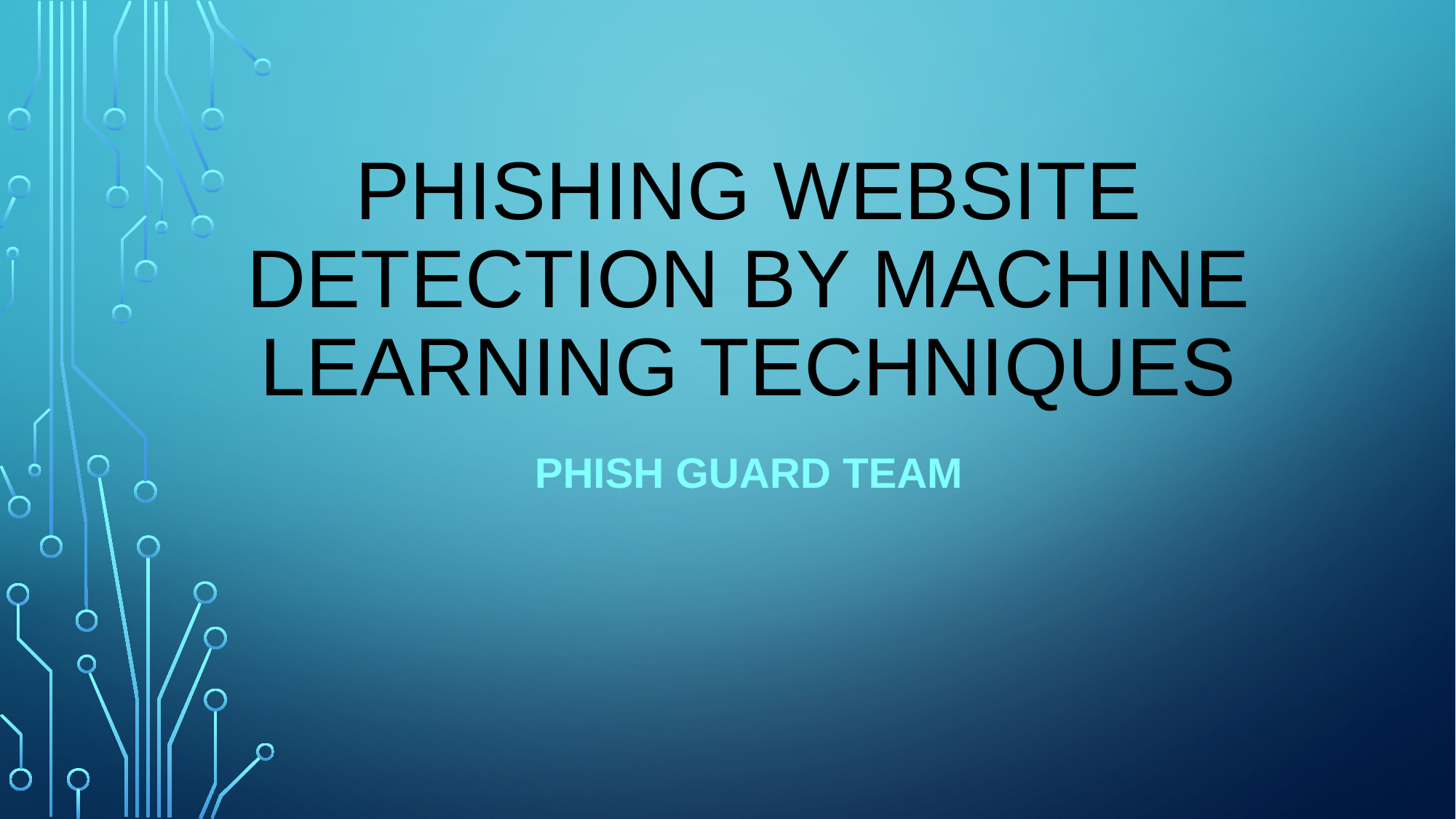

# PHISHING WEBSITE DETECTION by MACHINE LEARNING TECHNIQUES
Phish Guard Team